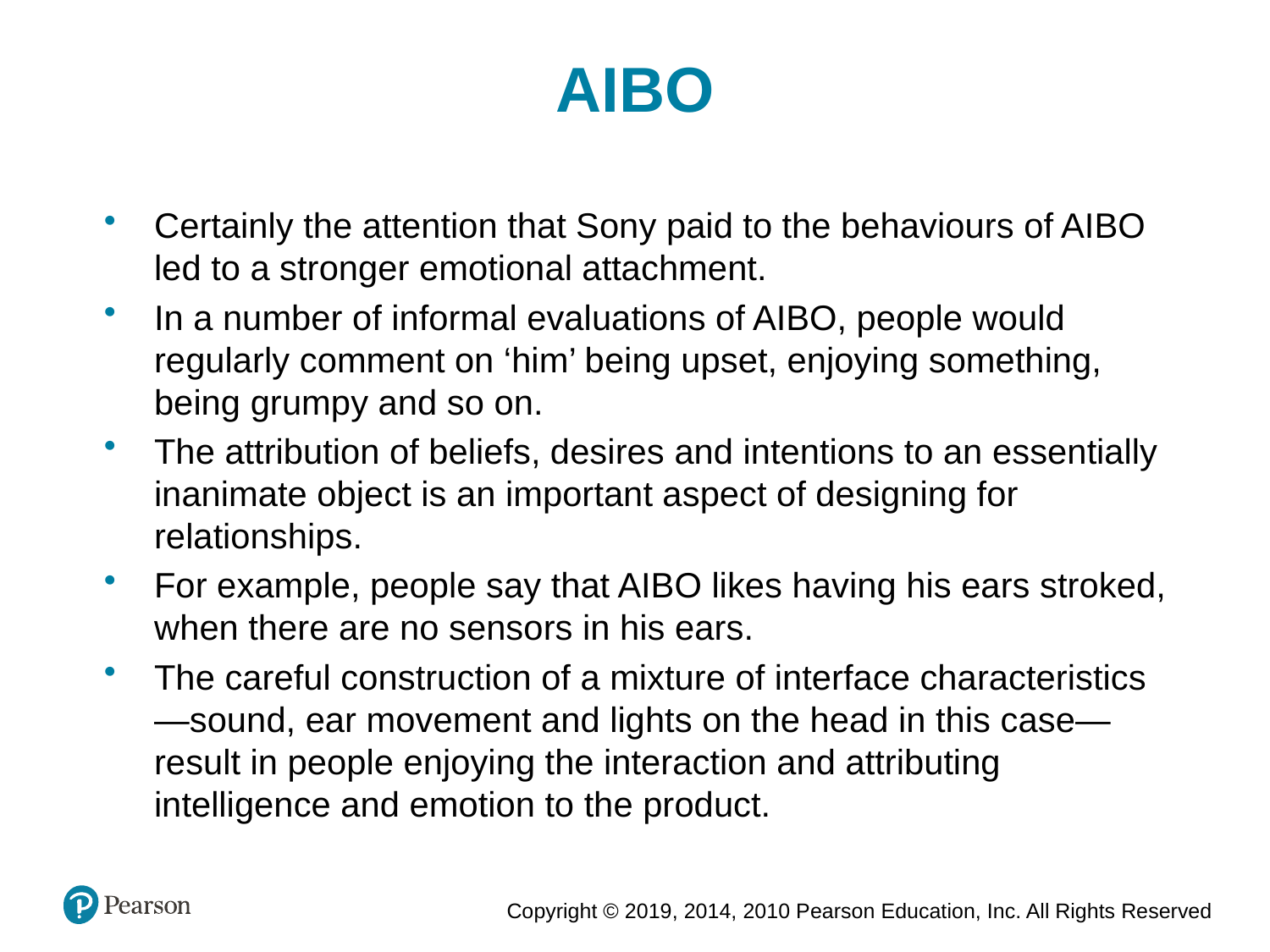

AIBO
Certainly the attention that Sony paid to the behaviours of AIBO led to a stronger emotional attachment.
In a number of informal evaluations of AIBO, people would regularly comment on ‘him’ being upset, enjoying something, being grumpy and so on.
The attribution of beliefs, desires and intentions to an essentially inanimate object is an important aspect of designing for relationships.
For example, people say that AIBO likes having his ears stroked, when there are no sensors in his ears.
The careful construction of a mixture of interface characteristics—sound, ear movement and lights on the head in this case—result in people enjoying the interaction and attributing intelligence and emotion to the product.